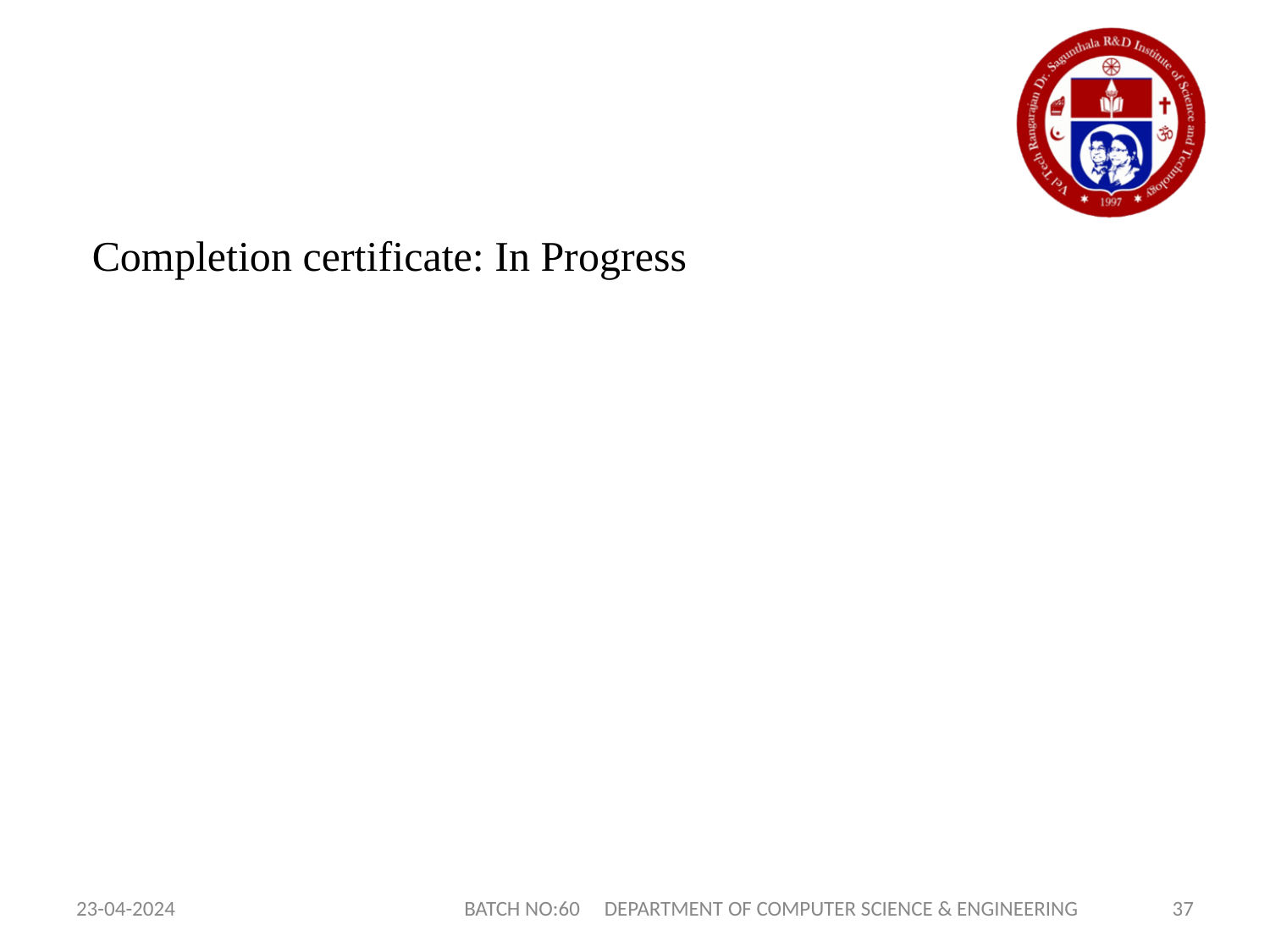

Completion certificate: In Progress

23-04-2024
BATCH NO:60     DEPARTMENT OF COMPUTER SCIENCE & ENGINEERING
37